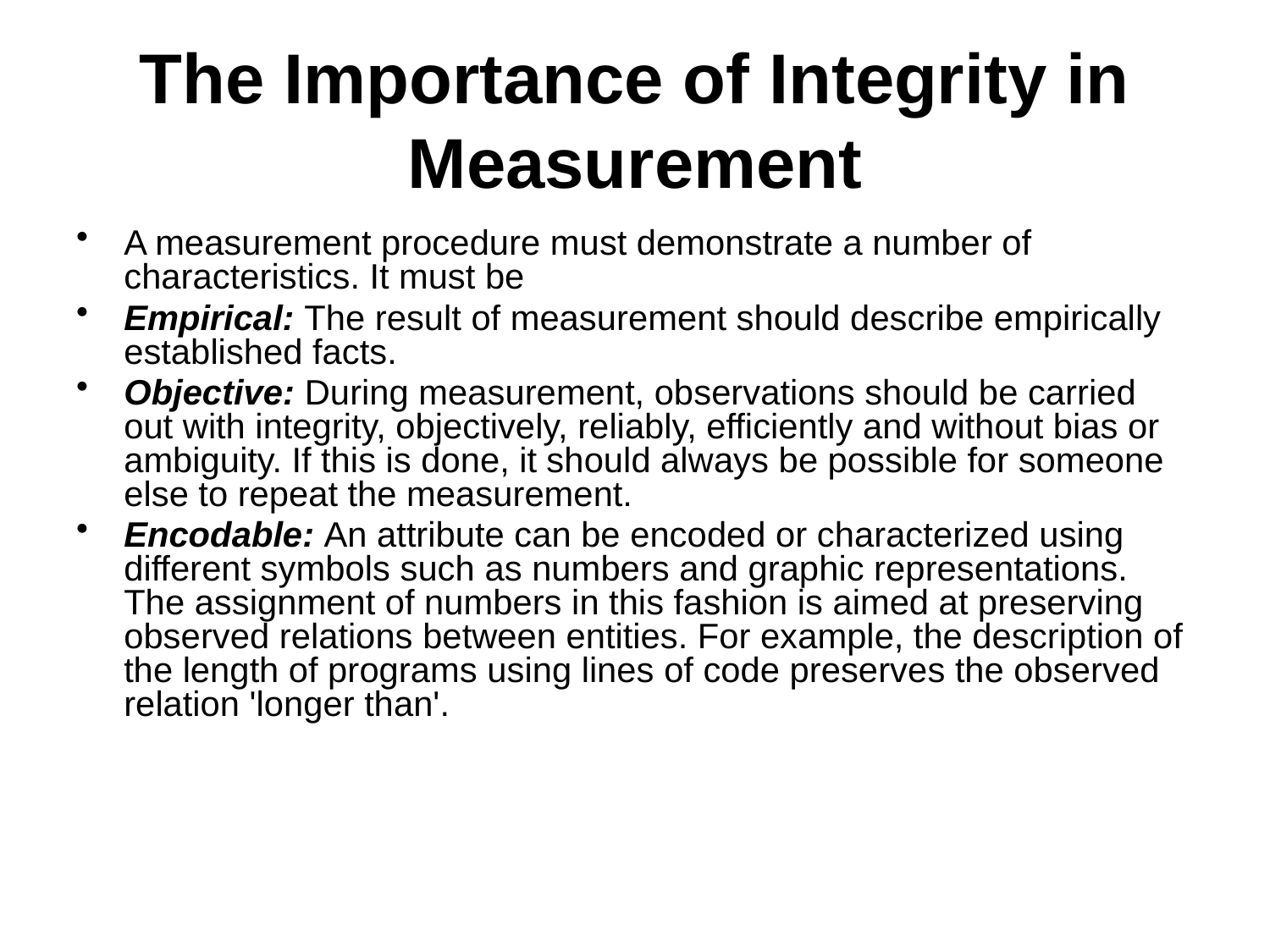

# The Importance of Integrity in Measurement
A measurement procedure must demonstrate a number of characteristics. It must be
Empirical: The result of measurement should describe empirically established facts.
Objective: During measurement, observations should be carried out with integrity, objectively, reliably, efficiently and without bias or ambiguity. If this is done, it should always be possible for someone else to repeat the measurement.
Encodable: An attribute can be encoded or characterized using different symbols such as numbers and graphic representations. The assignment of numbers in this fashion is aimed at preserving observed relations between entities. For example, the description of the length of programs using lines of code preserves the observed relation 'longer than'.